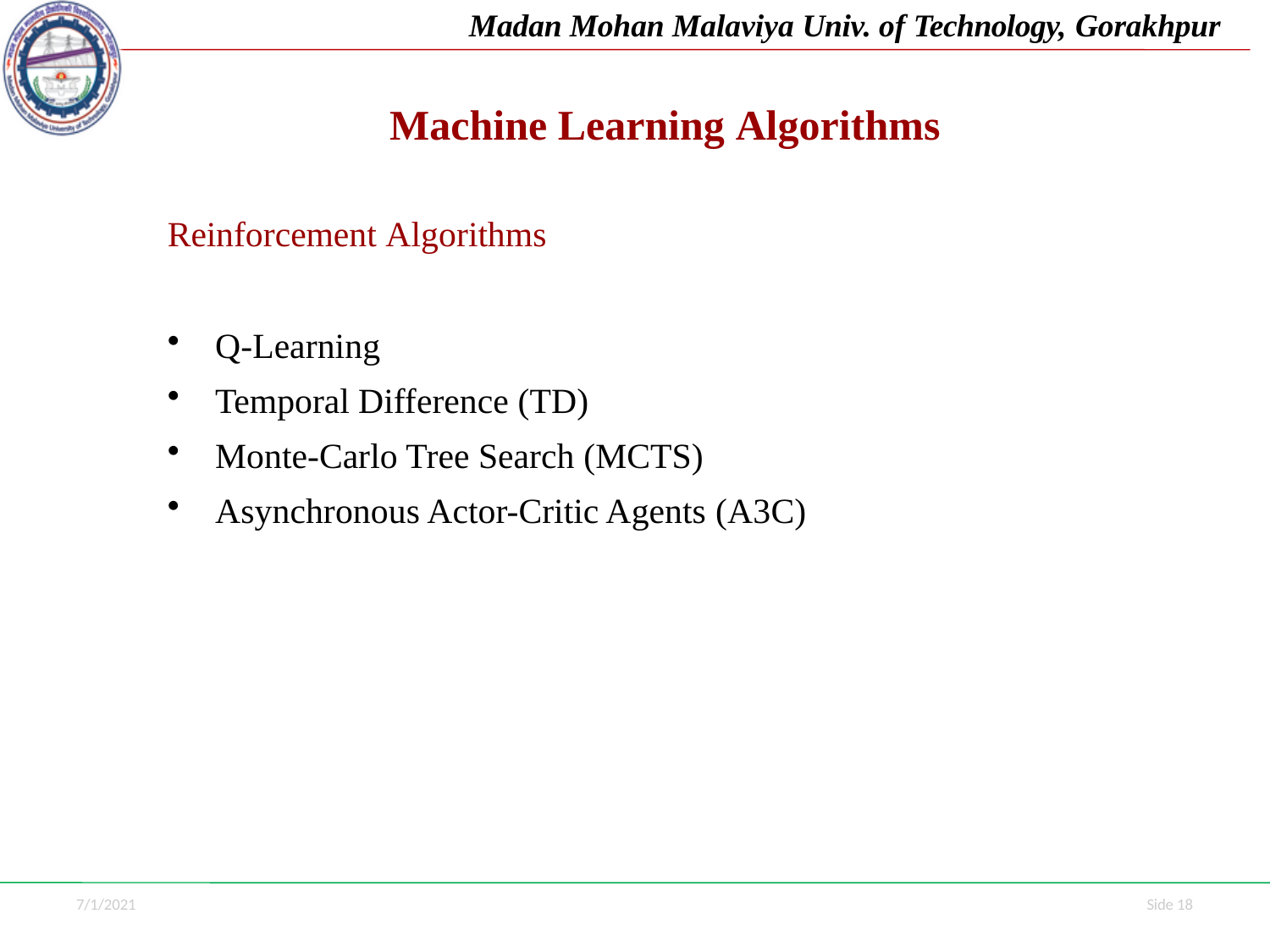

Madan Mohan Malaviya Univ. of Technology, Gorakhpur
# Machine Learning Algorithms
Reinforcement Algorithms

Q-Learning
Temporal Difference (TD)
Monte-Carlo Tree Search (MCTS)
Asynchronous Actor-Critic Agents (A3C)

7/1/2021
Side 18